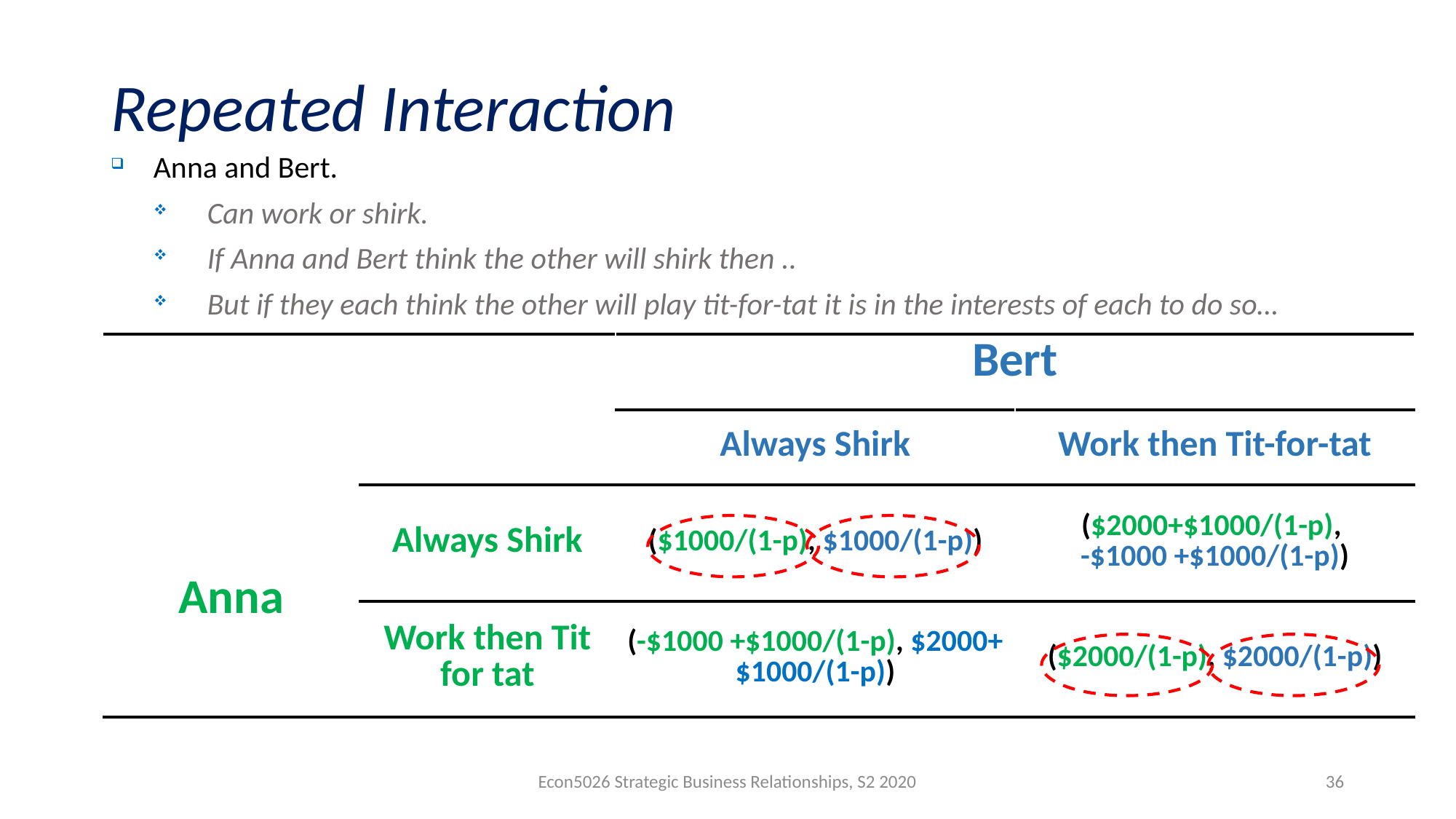

# Repeated Interaction
Anna and Bert.
Can work or shirk.
If Anna and Bert think the other will shirk then ..
But if they each think the other will play tit-for-tat it is in the interests of each to do so…

|  |  | Bert |  |
| --- | --- | --- | --- |
|  |  | Always Shirk | Work then Tit-for-tat |
| Anna | Always Shirk | ($1000/(1-p), $1000/(1-p)) | ($2000+$1000/(1-p), -$1000 +$1000/(1-p)) |
|  | Work then Tit for tat | (-$1000 +$1000/(1-p), $2000+$1000/(1-p)) | ($2000/(1-p), $2000/(1-p)) |

Econ5026 Strategic Business Relationships, S2 2020
36